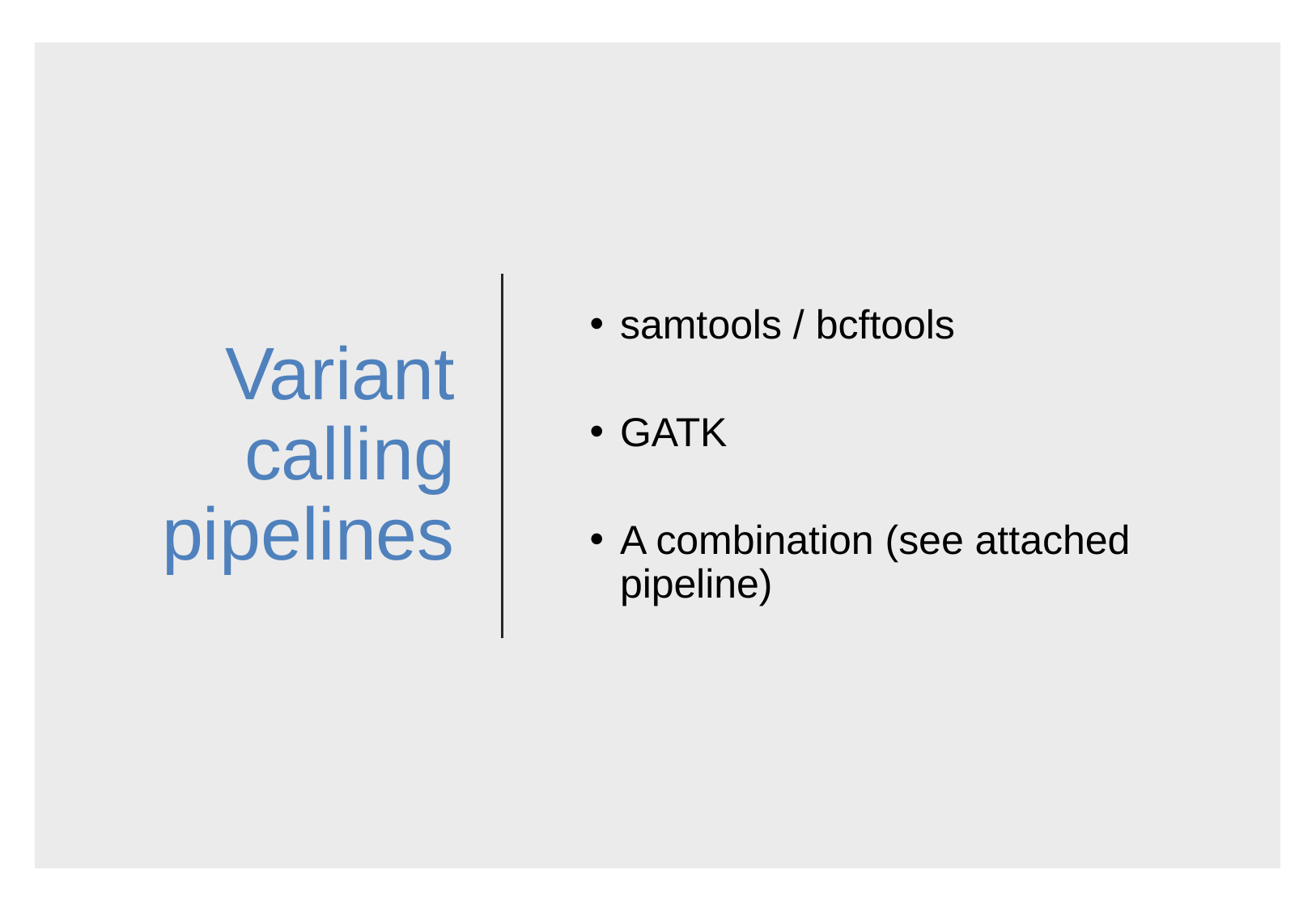

Variant calling pipelines
samtools / bcftools

GATK

A combination (see attached pipeline)